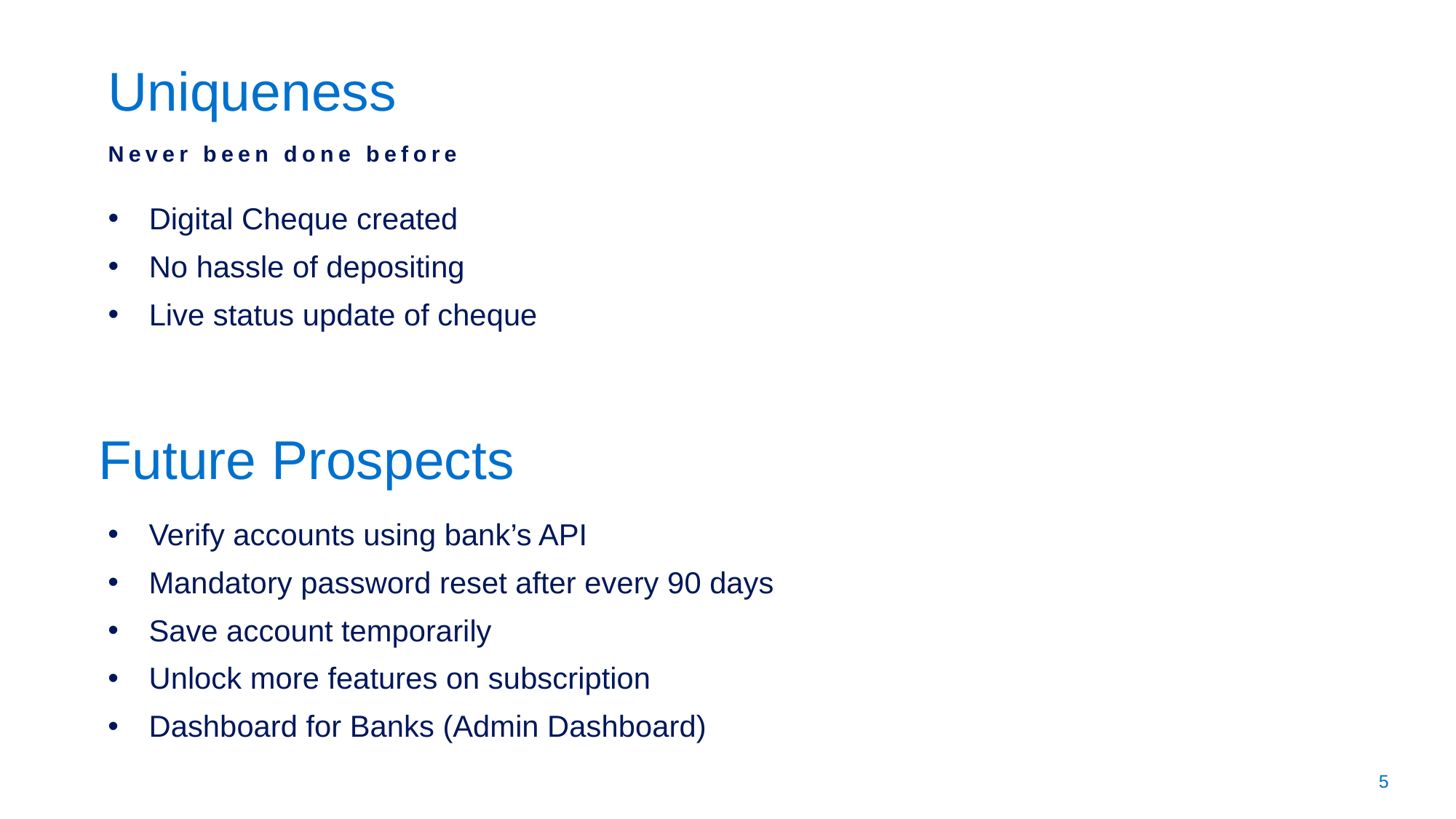

Uniqueness
Never been done before
Digital Cheque created
No hassle of depositing
Live status update of cheque
# Future Prospects
Verify accounts using bank’s API
Mandatory password reset after every 90 days
Save account temporarily
Unlock more features on subscription
Dashboard for Banks (Admin Dashboard)
5